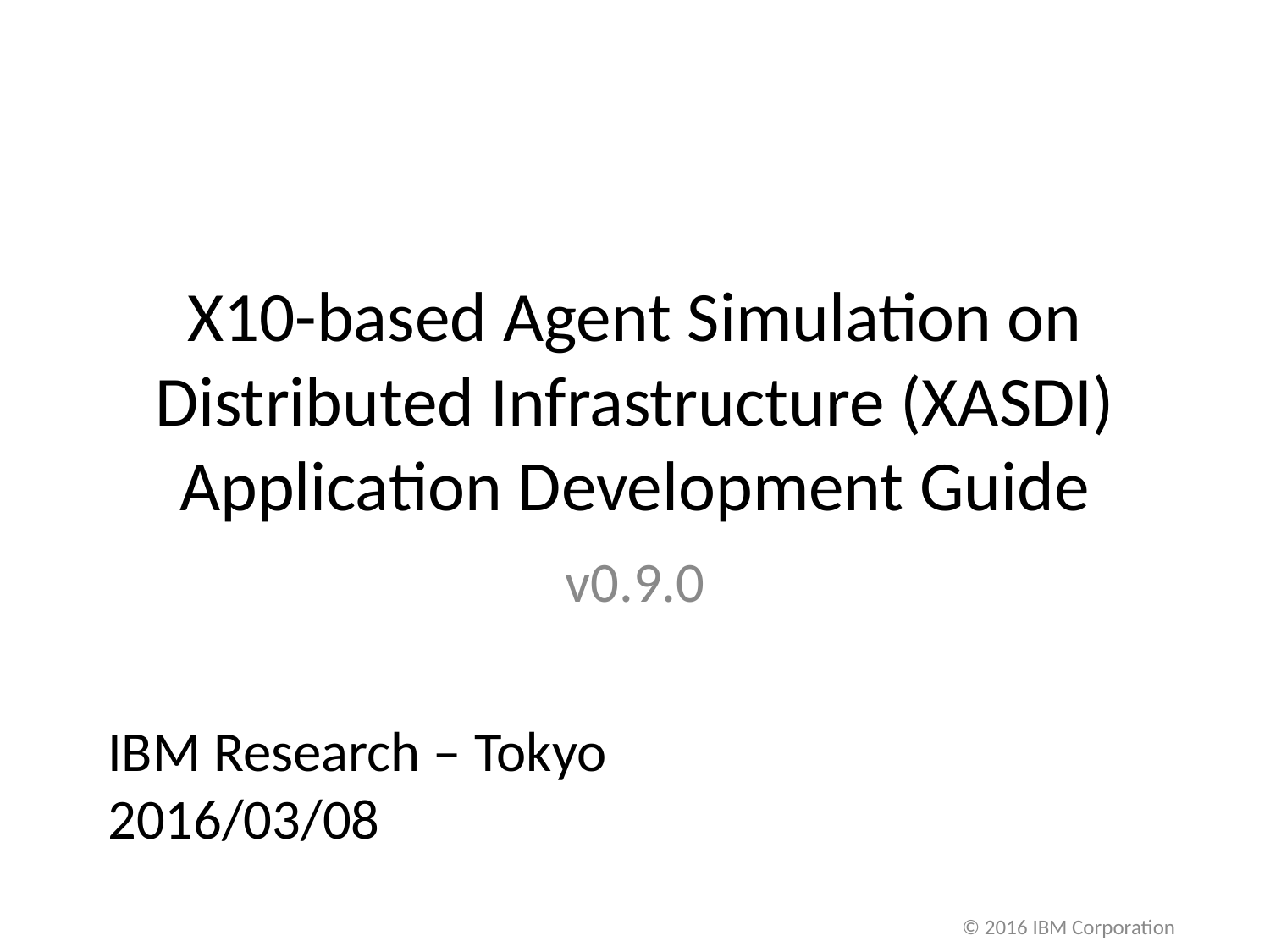

# X10-based Agent Simulation on Distributed Infrastructure (XASDI) Application Development Guide
v0.9.0
IBM Research – Tokyo
2016/03/08
© 2016 IBM Corporation